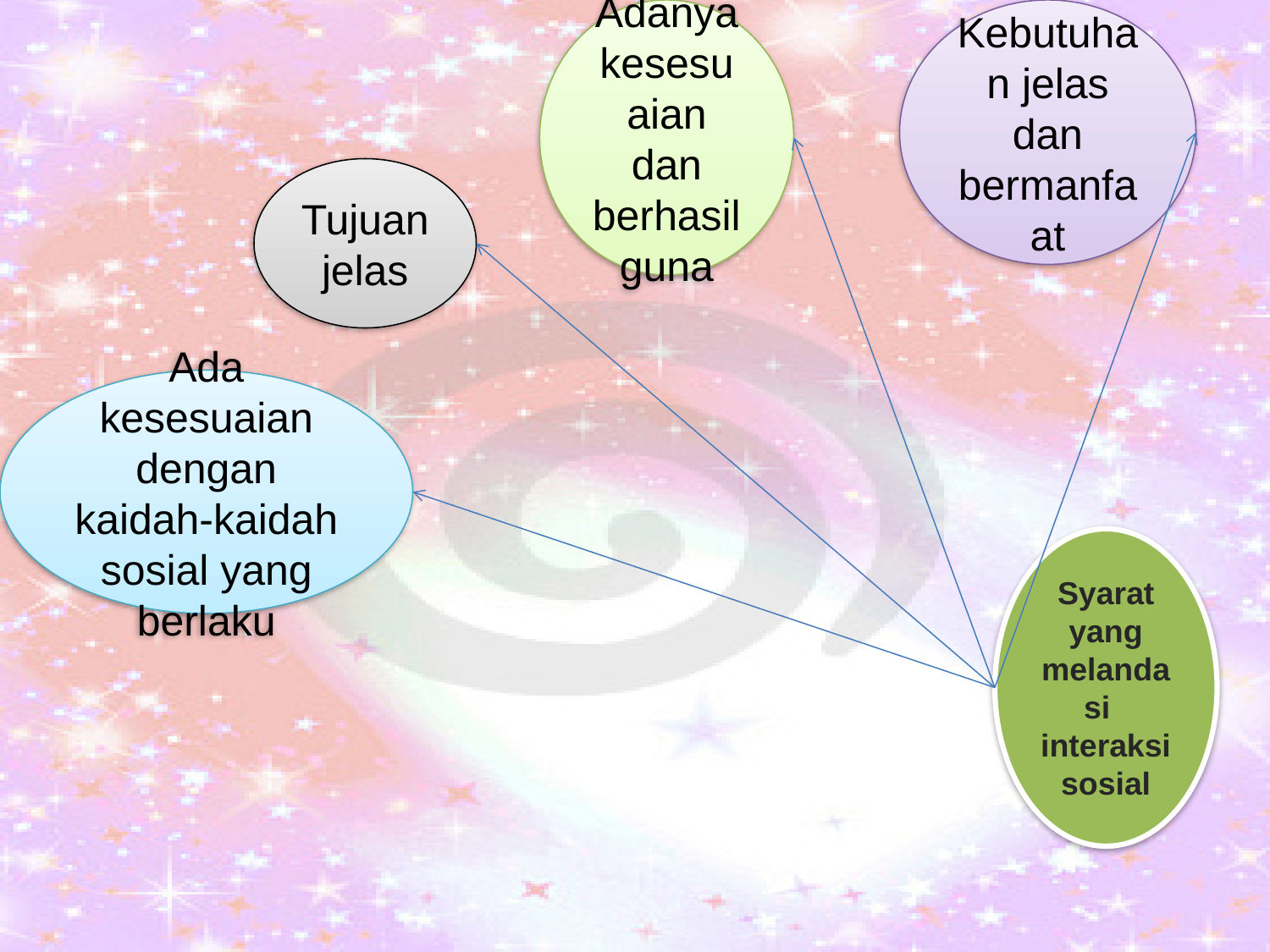

Adanya kesesuaian dan berhasil guna
Kebutuhan jelas dan bermanfaat
Tujuan jelas
Ada kesesuaian dengan kaidah-kaidah sosial yang berlaku
Syarat yang melandasi   interaksi sosial